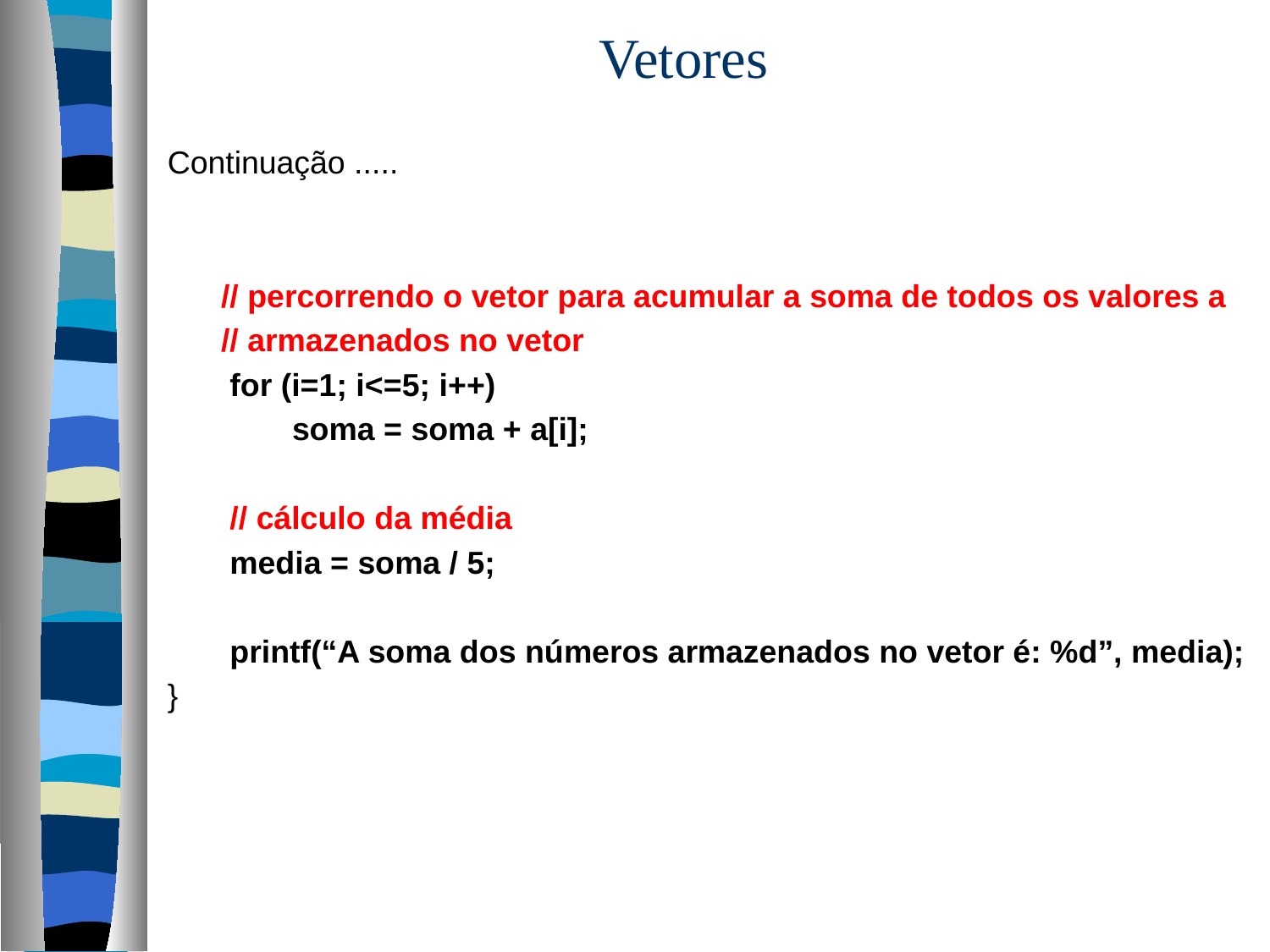

# Vetores
Continuação .....

      // percorrendo o vetor para acumular a soma de todos os valores a
      // armazenados no vetor
       for (i=1; i<=5; i++)
              soma = soma + a[i];

       // cálculo da média
       media = soma / 5;

       printf(“A soma dos números armazenados no vetor é: %d”, media);
}